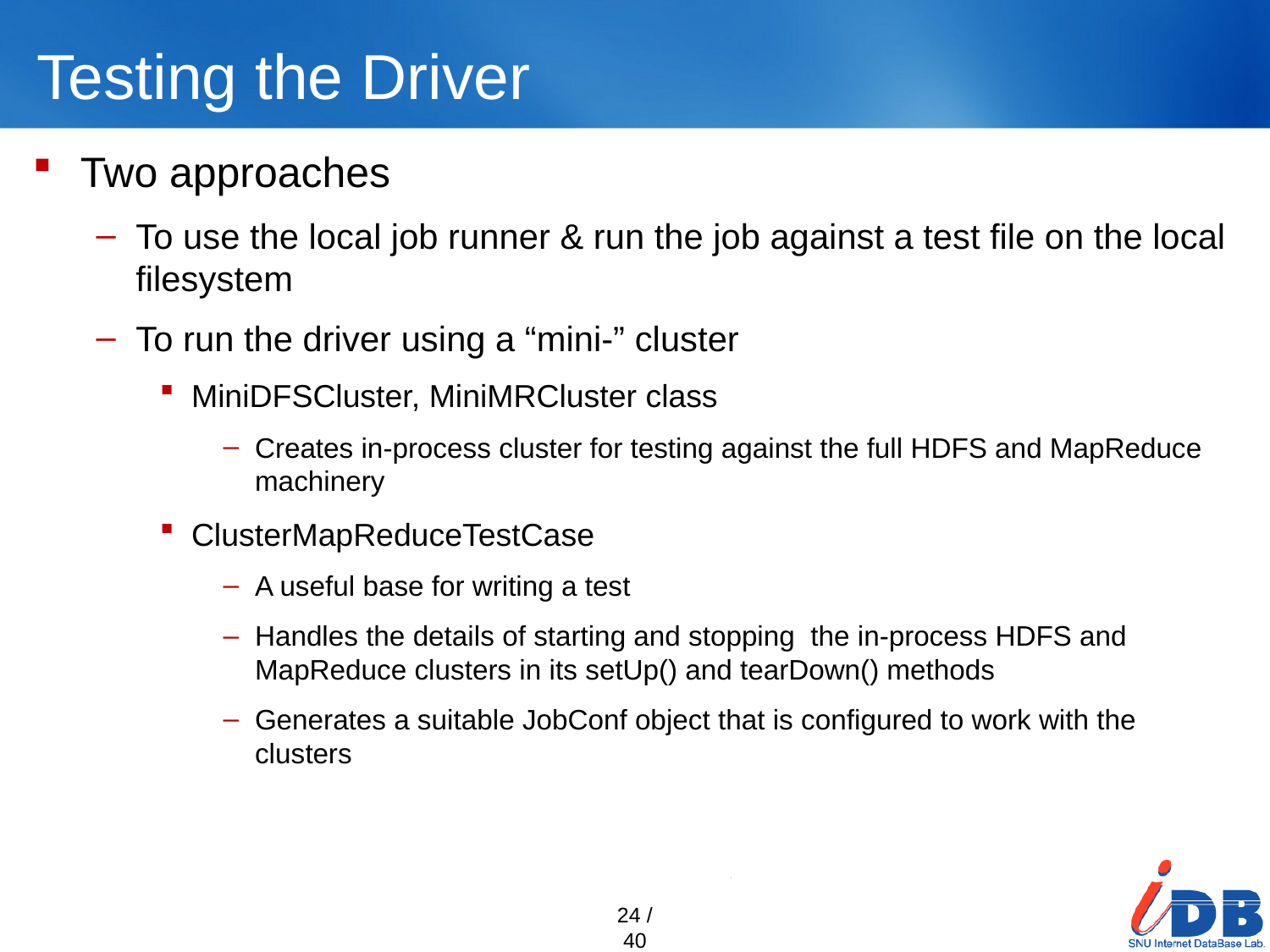

# Testing the Driver
Two approaches
To use the local job runner & run the job against a test file on the local filesystem
To run the driver using a “mini-” cluster
MiniDFSCluster, MiniMRCluster class
Creates in-process cluster for testing against the full HDFS and MapReduce machinery
ClusterMapReduceTestCase
A useful base for writing a test
Handles the details of starting and stopping  the in-process HDFS and MapReduce clusters in its setUp() and tearDown() methods
Generates a suitable JobConf object that is configured to work with the clusters
24